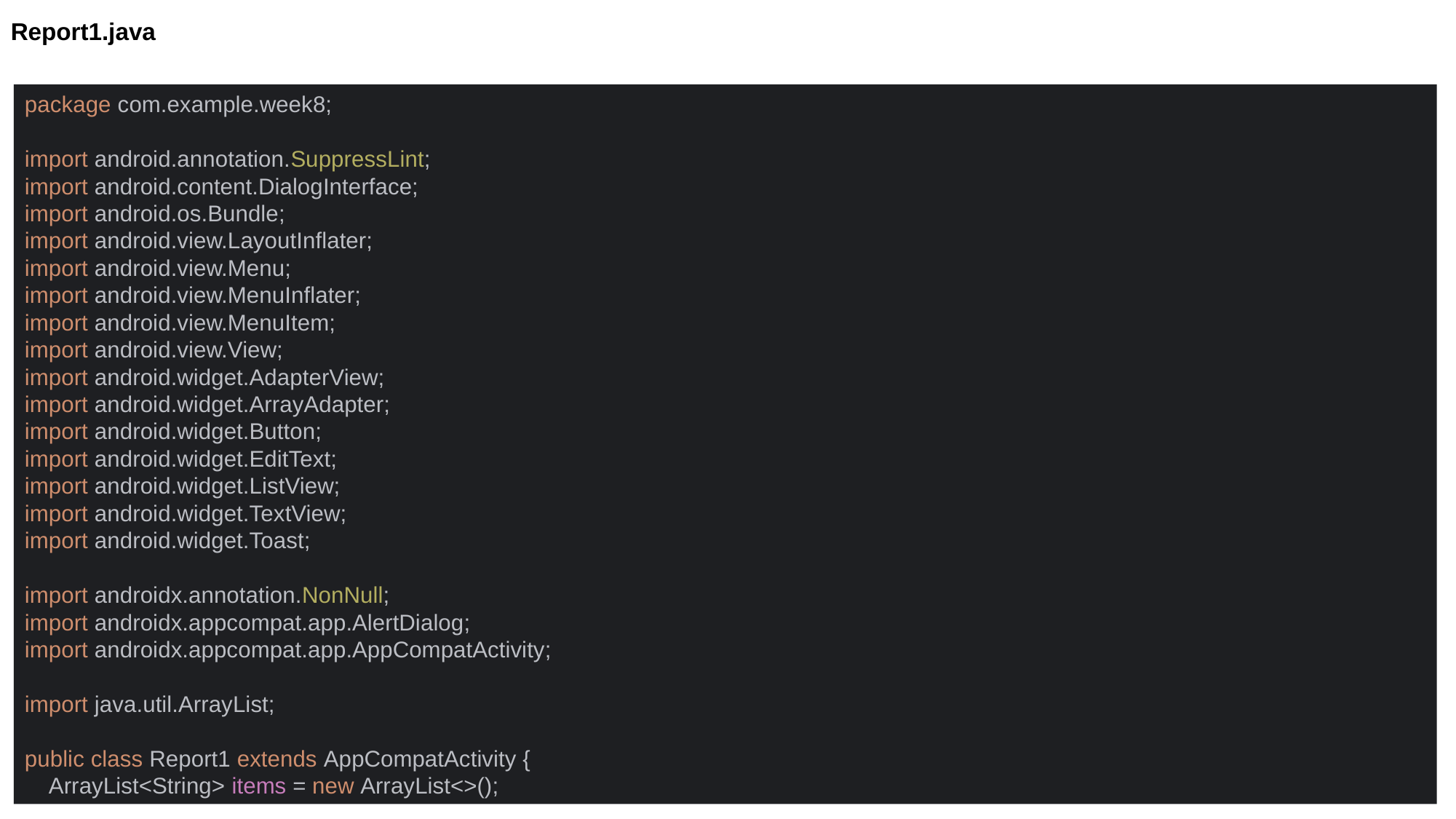

Report1.java
package com.example.week8;
import android.annotation.SuppressLint;
import android.content.DialogInterface;
import android.os.Bundle;
import android.view.LayoutInflater;
import android.view.Menu;
import android.view.MenuInflater;
import android.view.MenuItem;
import android.view.View;
import android.widget.AdapterView;
import android.widget.ArrayAdapter;
import android.widget.Button;
import android.widget.EditText;
import android.widget.ListView;
import android.widget.TextView;
import android.widget.Toast;
import androidx.annotation.NonNull;
import androidx.appcompat.app.AlertDialog;
import androidx.appcompat.app.AppCompatActivity;
import java.util.ArrayList;
public class Report1 extends AppCompatActivity {
    ArrayList<String> items = new ArrayList<>();